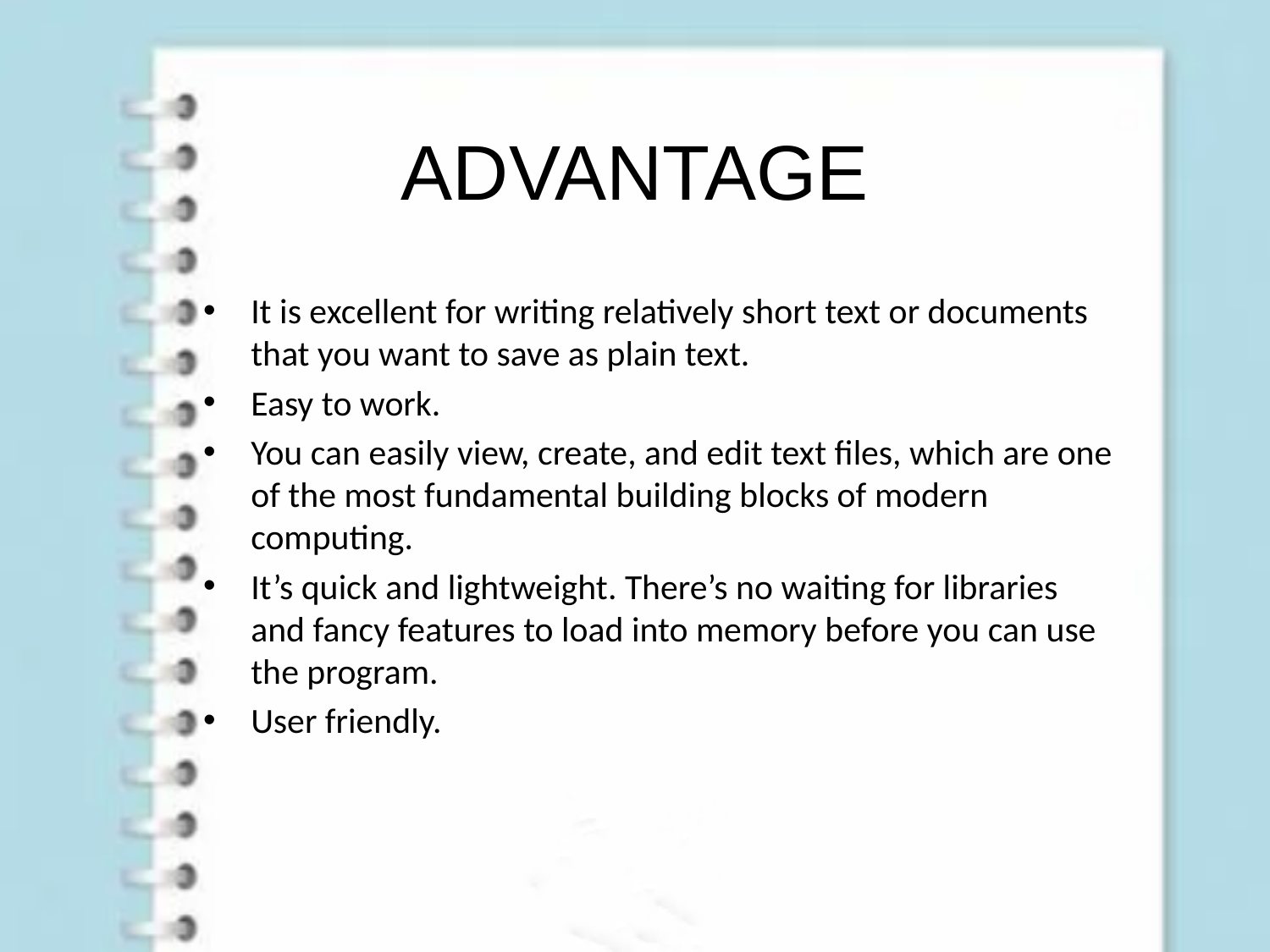

# ADVANTAGE
It is excellent for writing relatively short text or documents that you want to save as plain text.
Easy to work.
You can easily view, create, and edit text files, which are one of the most fundamental building blocks of modern computing.
It’s quick and lightweight. There’s no waiting for libraries and fancy features to load into memory before you can use the program.
User friendly.